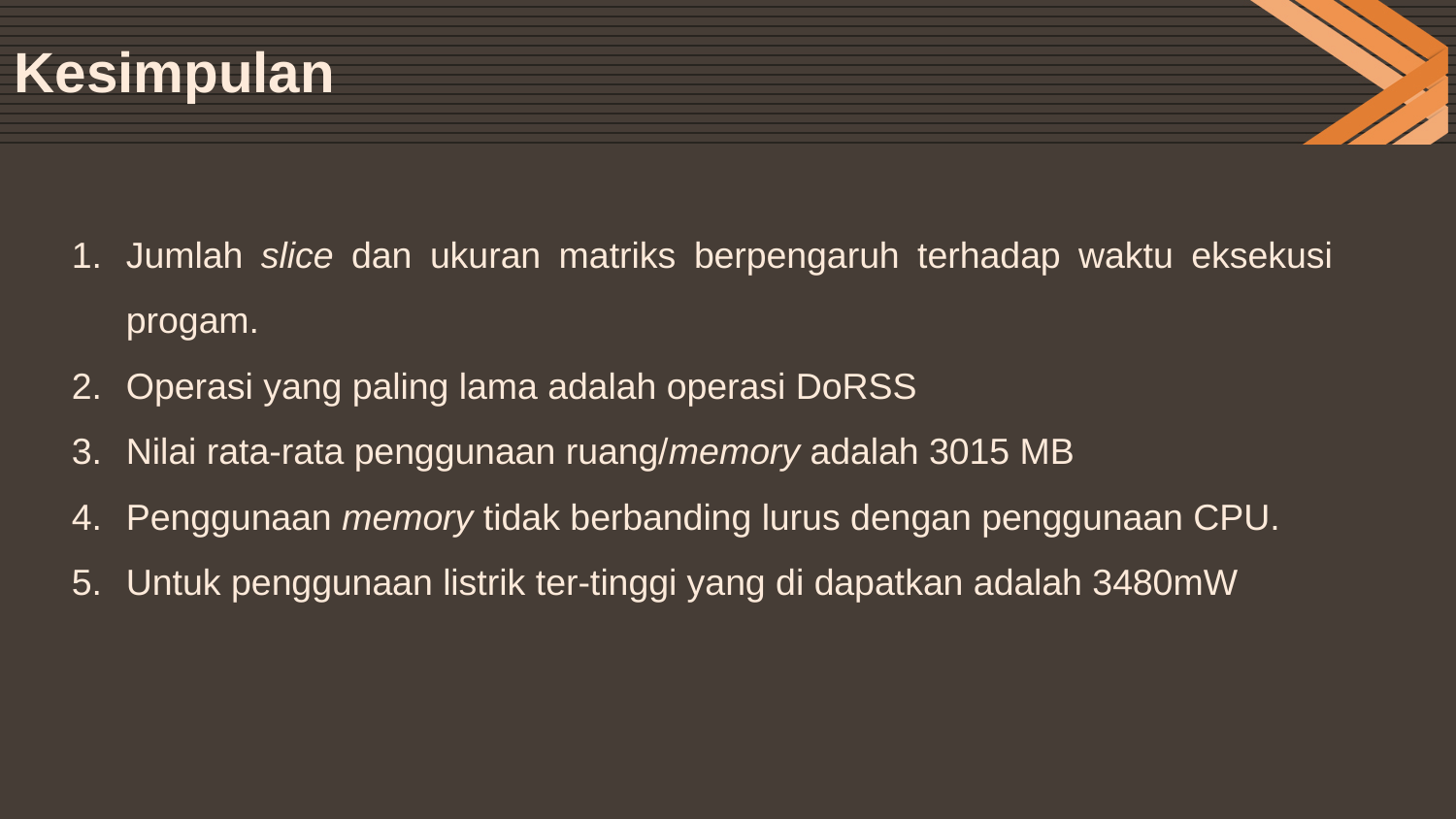

# Kesimpulan
Jumlah slice dan ukuran matriks berpengaruh terhadap waktu eksekusi progam.
Operasi yang paling lama adalah operasi DoRSS
Nilai rata-rata penggunaan ruang/memory adalah 3015 MB
Penggunaan memory tidak berbanding lurus dengan penggunaan CPU.
Untuk penggunaan listrik ter-tinggi yang di dapatkan adalah 3480mW